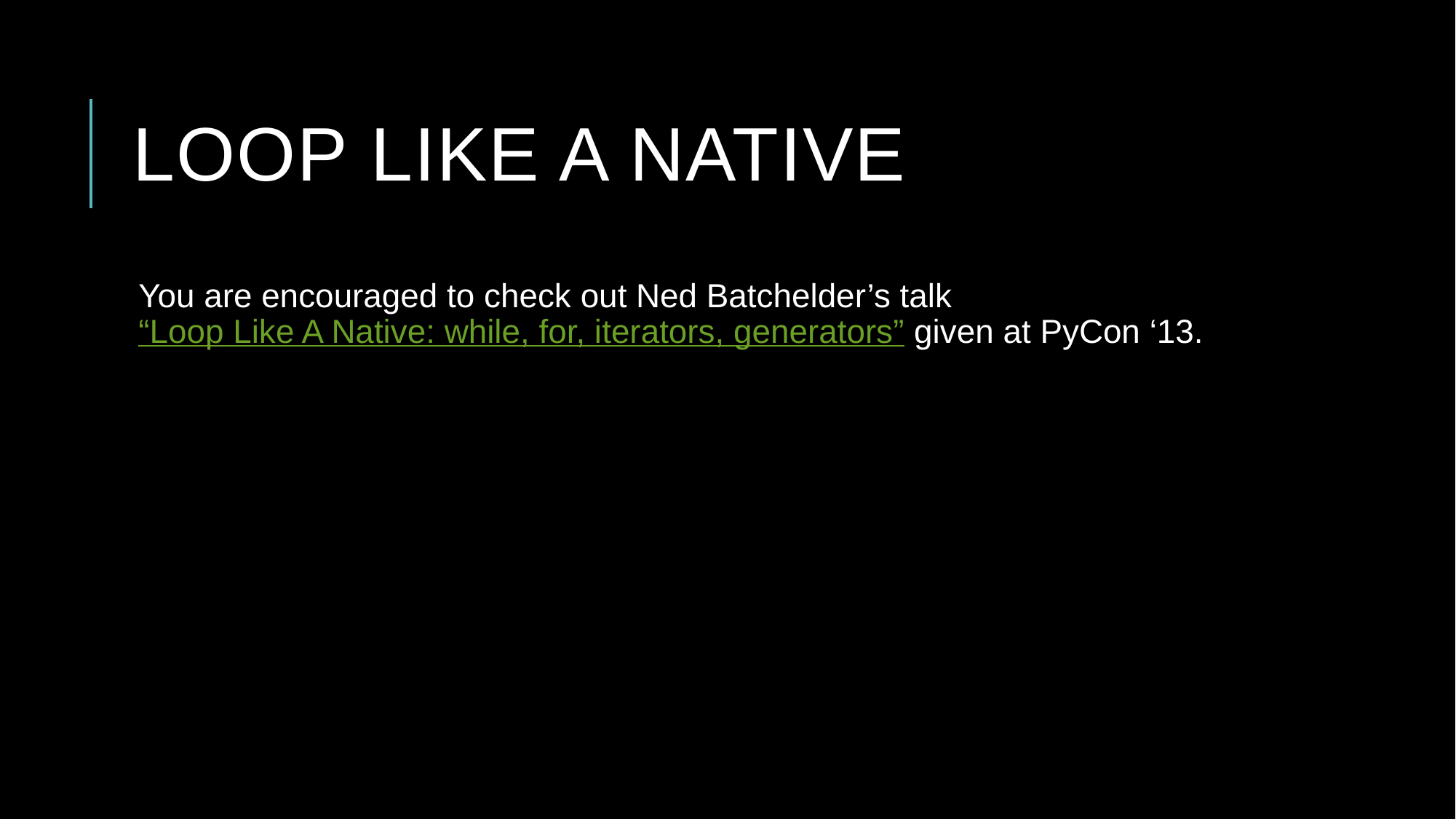

# Loop like a native
You are encouraged to check out Ned Batchelder’s talk “Loop Like A Native: while, for, iterators, generators” given at PyCon ‘13.